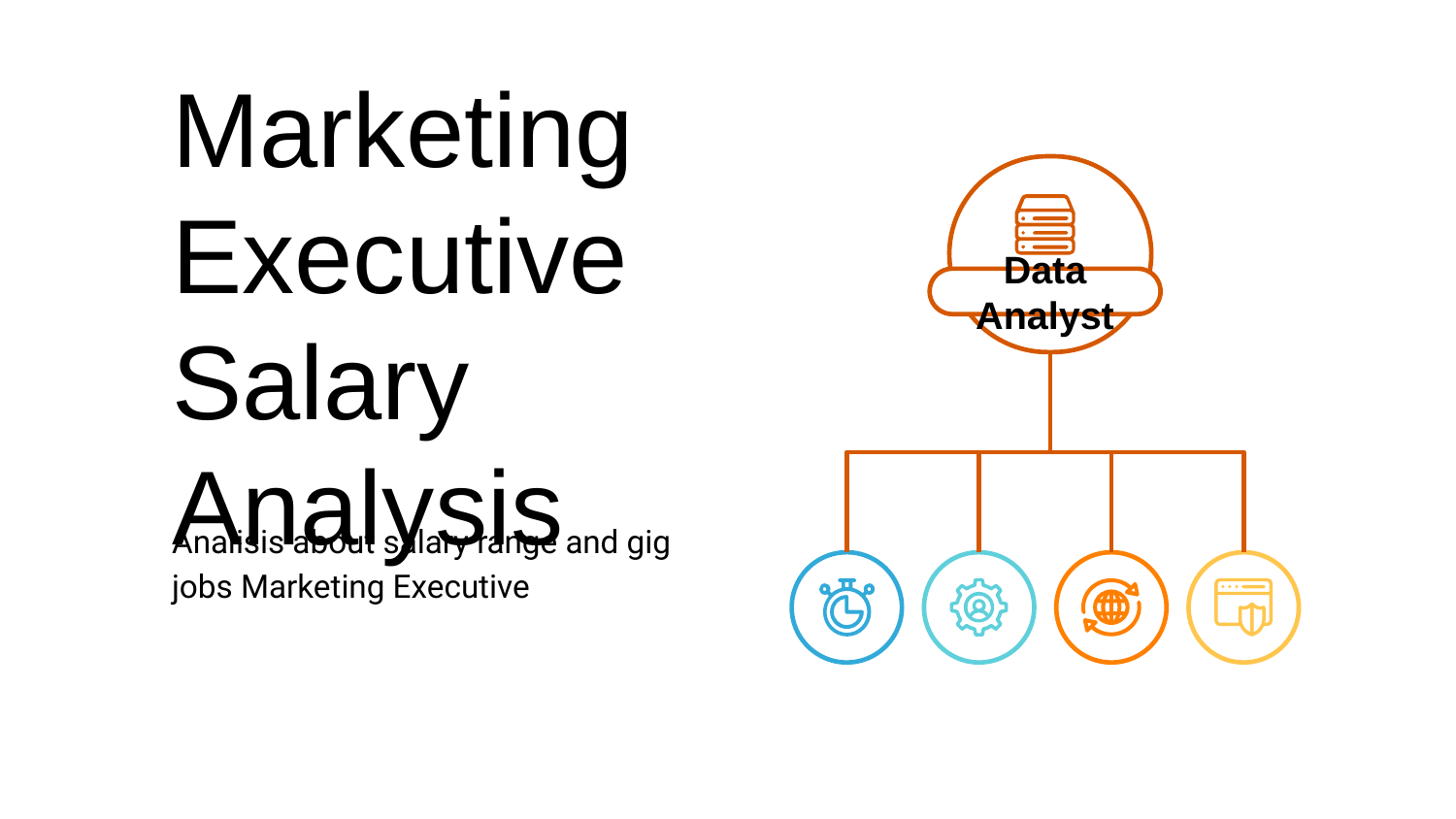

# Marketing Executive Salary Analysis

Data Analyst
Analisis about salary range and gig jobs Marketing Executive